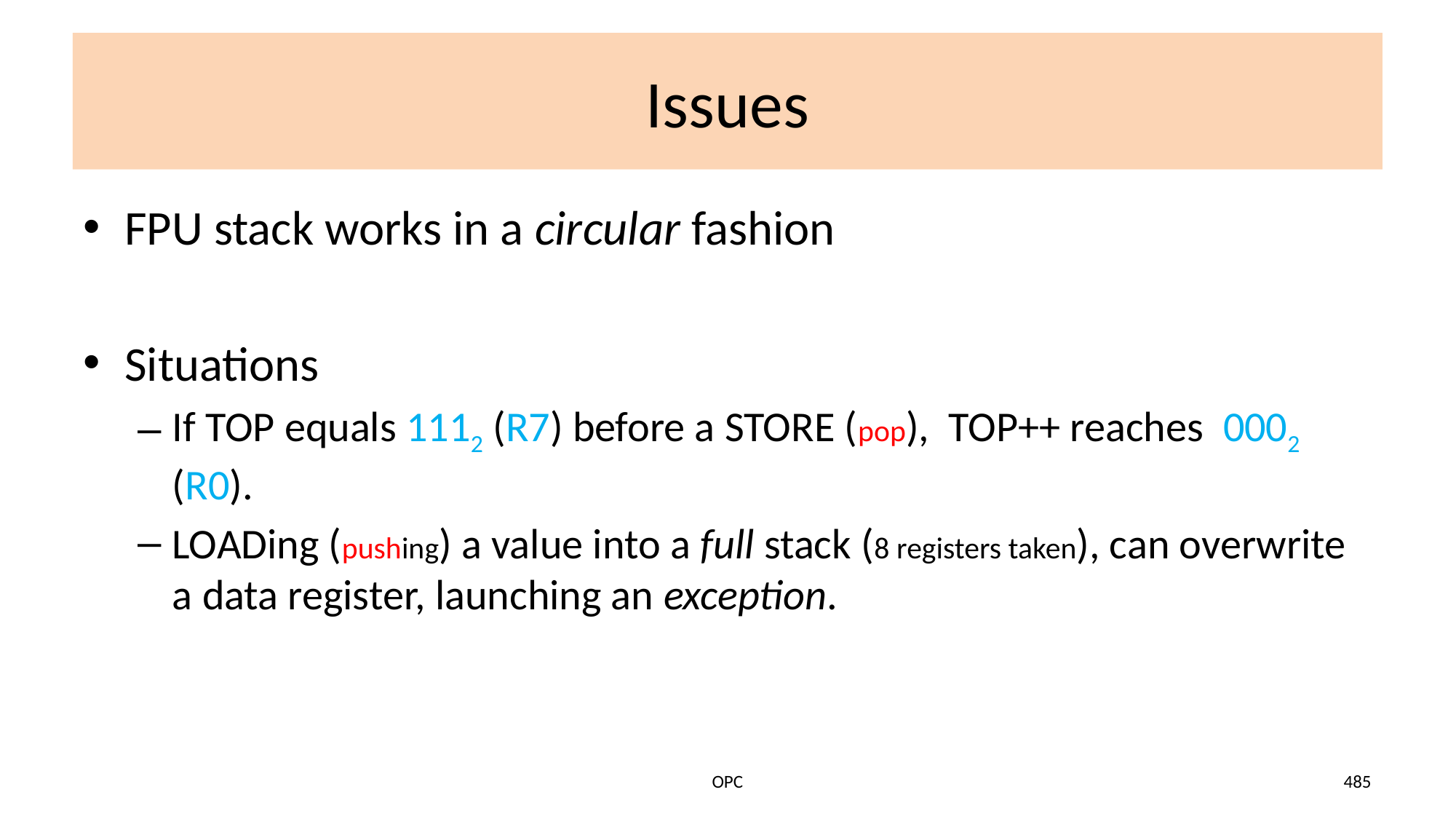

# Issues
FPU stack works in a circular fashion

Situations
If TOP equals 1112 (R7) before a STORE (pop),  TOP++ reaches  0002 (R0).
LOADing (pushing) a value into a full stack (8 registers taken), can overwrite a data register, launching an exception.

OPC
485